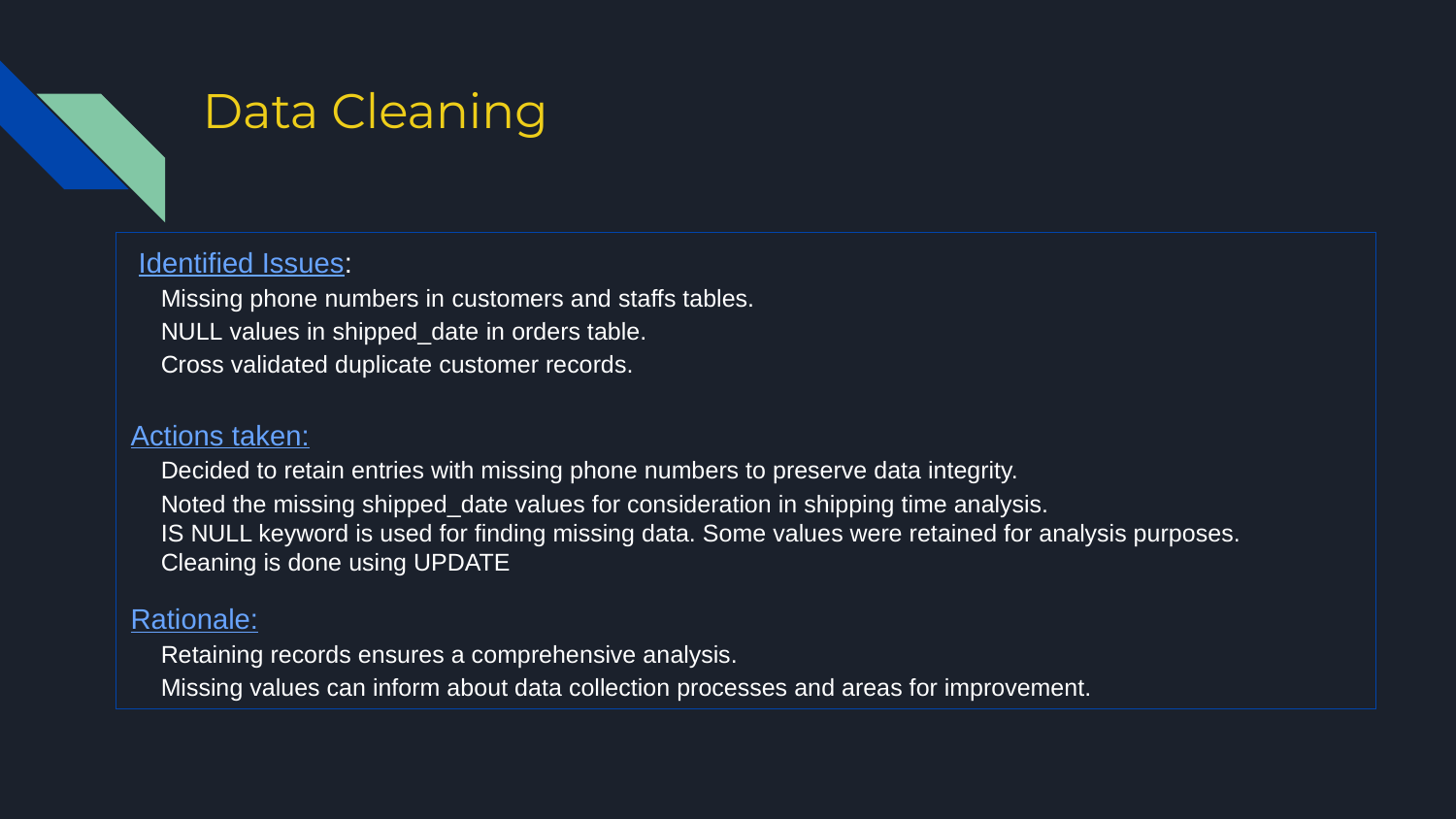

# Data Cleaning
 Identified Issues:
Missing phone numbers in customers and staffs tables.
NULL values in shipped_date in orders table.
Cross validated duplicate customer records.

Actions taken:
Decided to retain entries with missing phone numbers to preserve data integrity.
Noted the missing shipped_date values for consideration in shipping time analysis.
IS NULL keyword is used for finding missing data. Some values were retained for analysis purposes.
Cleaning is done using UPDATE
Rationale:
Retaining records ensures a comprehensive analysis.
Missing values can inform about data collection processes and areas for improvement.